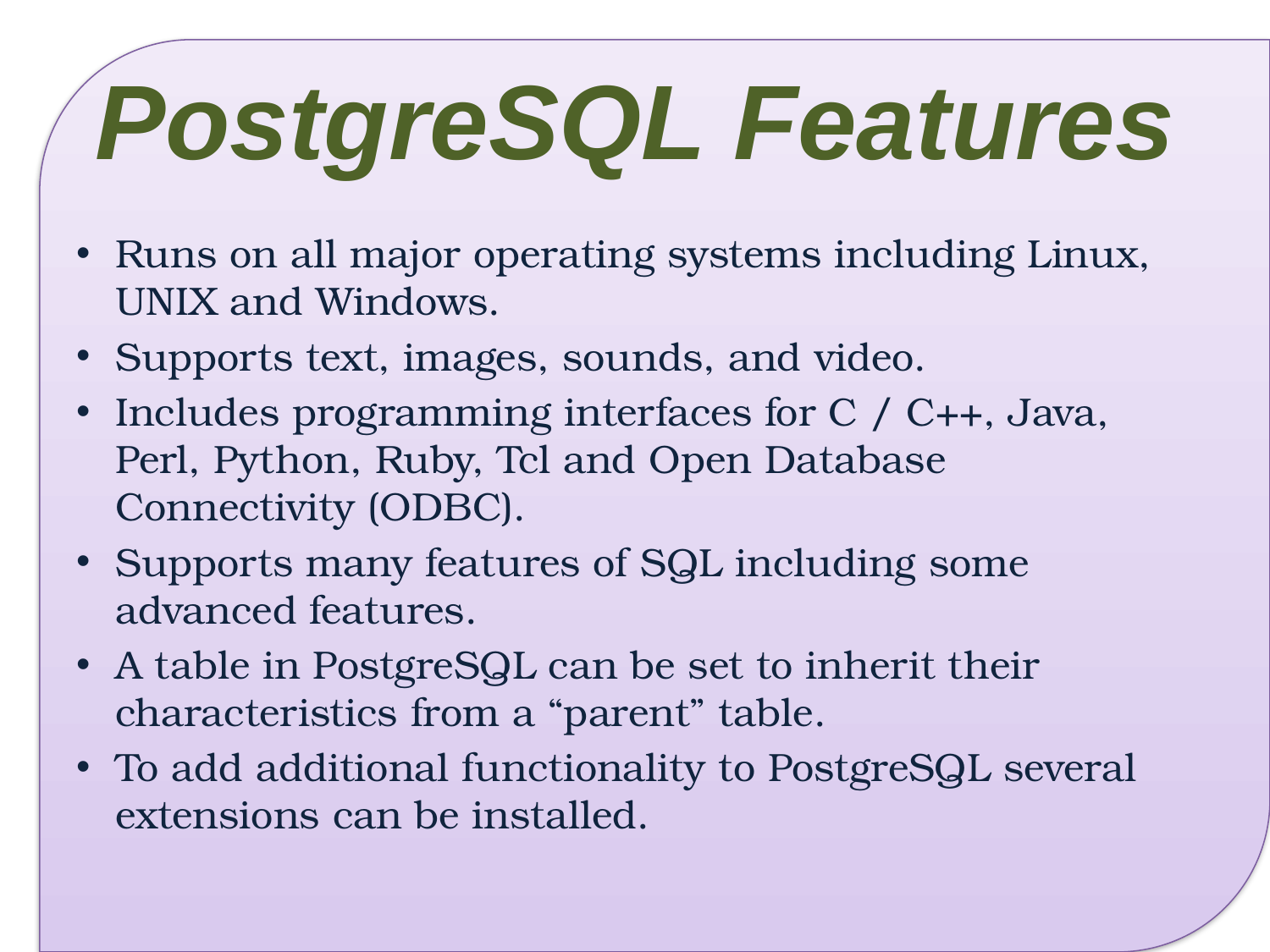

# PostgreSQL Features

Runs on all major operating systems including Linux, UNIX and Windows.
Supports text, images, sounds, and video.
Includes programming interfaces for C / C++, Java, Perl, Python, Ruby, Tcl and Open Database Connectivity (ODBC).
Supports many features of SQL including some advanced features.
A table in PostgreSQL can be set to inherit their characteristics from a “parent” table.
To add additional functionality to PostgreSQL several extensions can be installed.